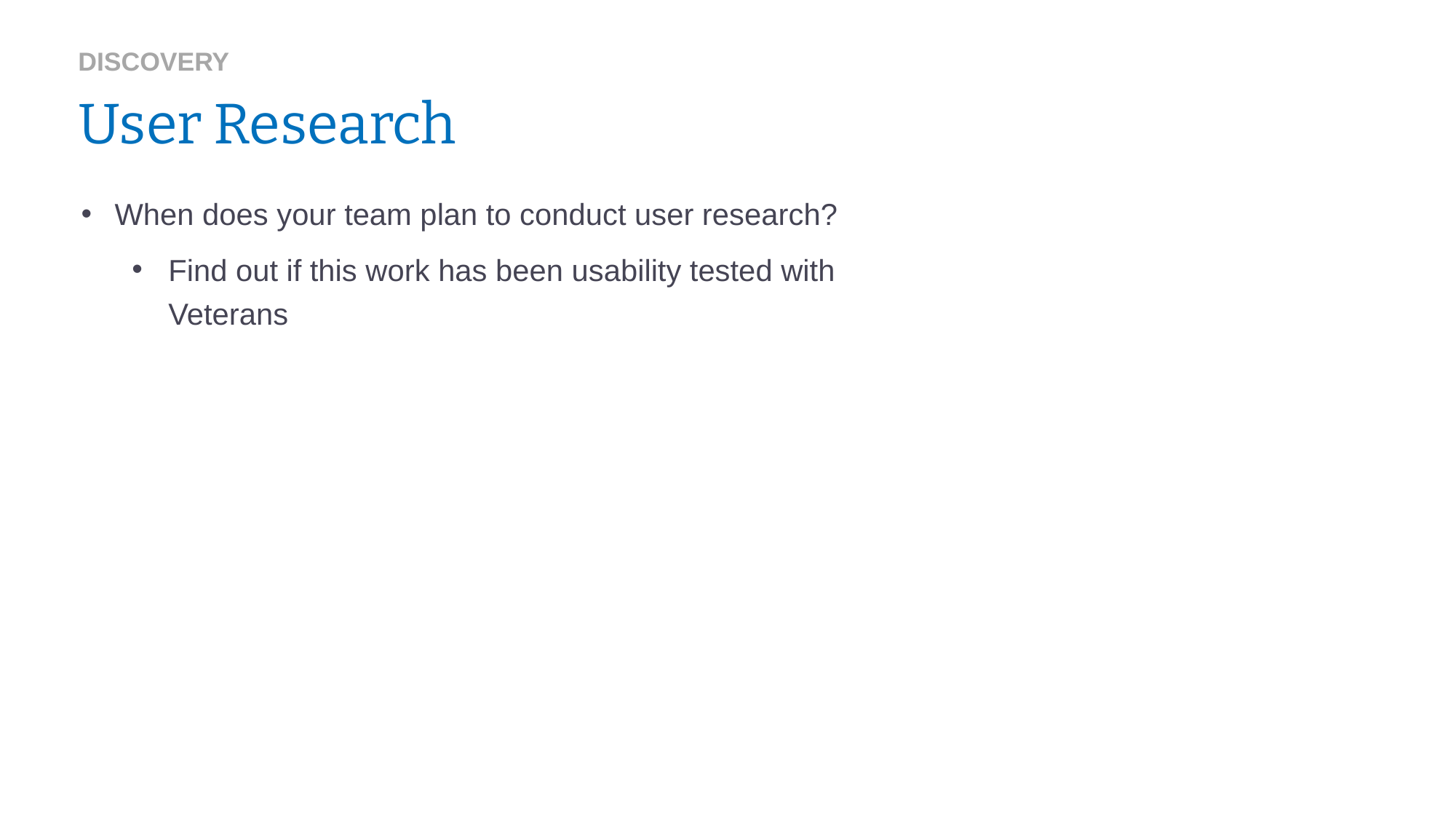

DISCOVERY

# User Research
When does your team plan to conduct user research?
Find out if this work has been usability tested with Veterans